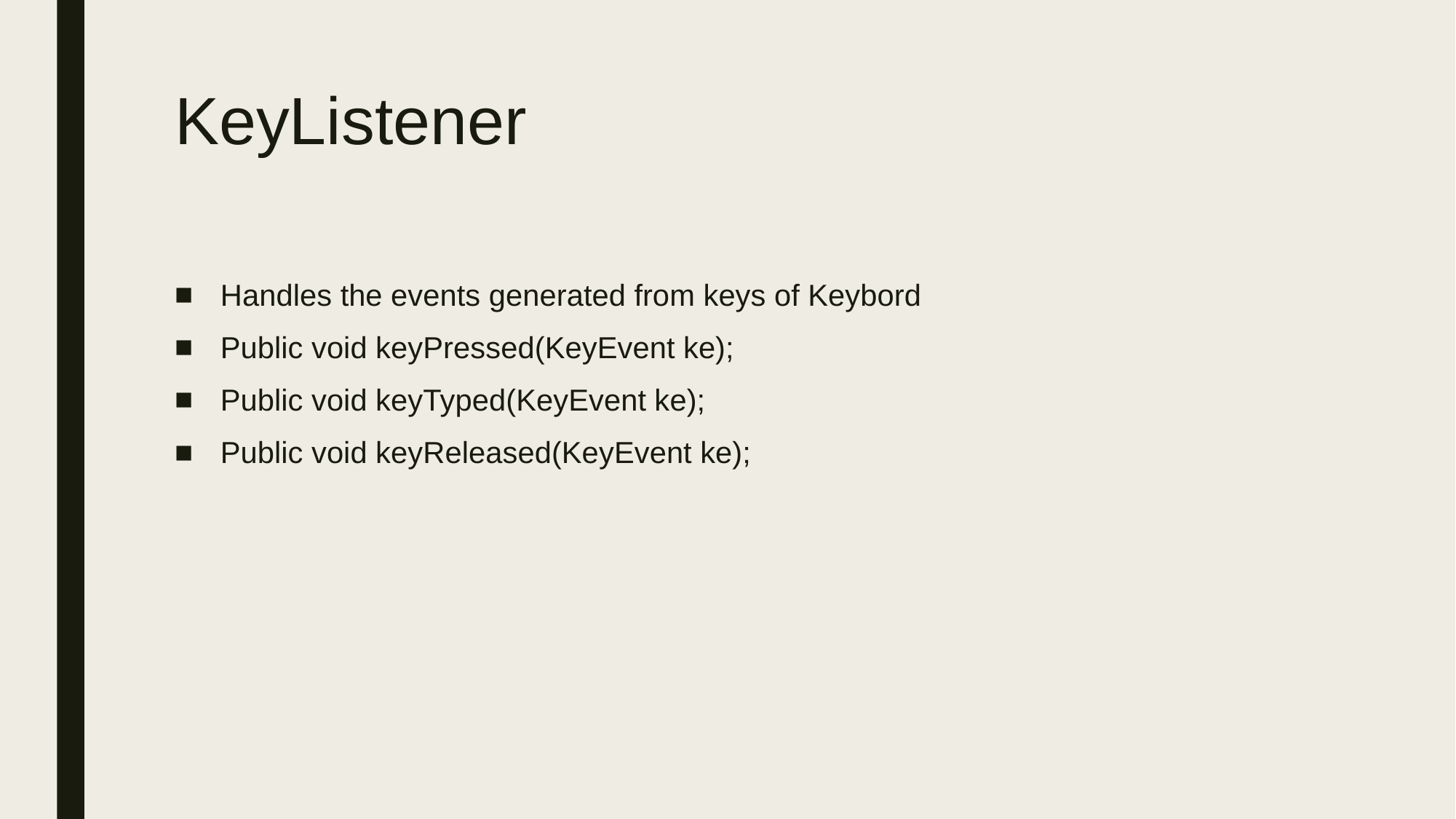

# KeyListener
Handles the events generated from keys of Keybord
Public void keyPressed(KeyEvent ke);
Public void keyTyped(KeyEvent ke);
Public void keyReleased(KeyEvent ke);